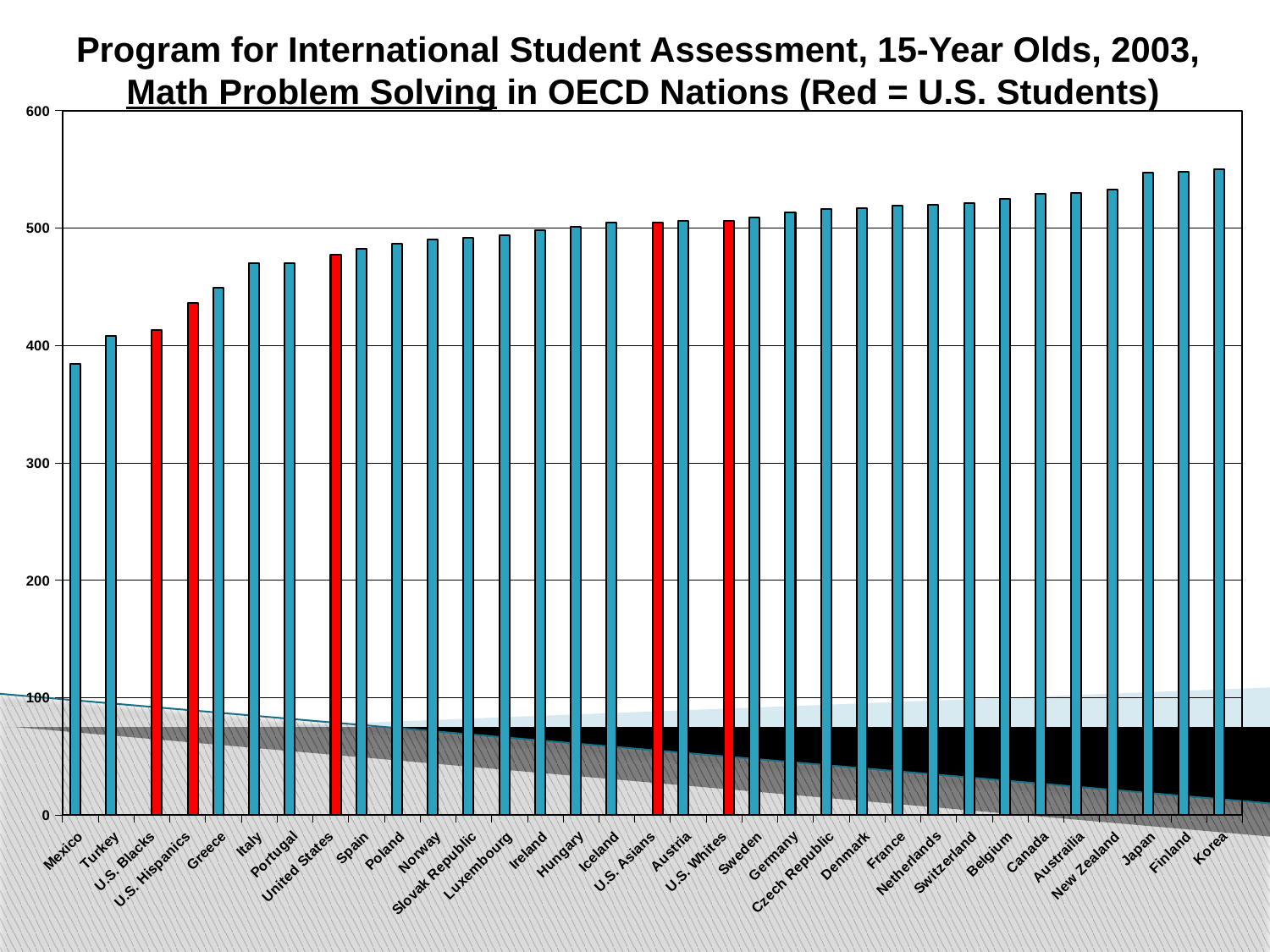

Program for International Student Assessment, 15-Year Olds, 2003,
Math Problem Solving in OECD Nations (Red = U.S. Students)

### Chart

| Category |  |  |
|---|---|---|
| Mexico | 384.0 | None |
| Turkey | 408.0 | None |
| U.S. Blacks | None | 413.0 |
| U.S. Hispanics | None | 436.0 |
| Greece | 449.0 | None |
| Italy | 470.0 | None |
| Portugal | 470.0 | None |
| United States | None | 477.0 |
| Spain | 482.0 | None |
| Poland | 487.0 | None |
| Norway | 490.0 | None |
| Slovak Republic | 492.0 | None |
| Luxembourg | 494.0 | None |
| Ireland | 498.0 | None |
| Hungary | 501.0 | None |
| Iceland | 505.0 | None |
| U.S. Asians | None | 505.0 |
| Austria | 506.0 | None |
| U.S. Whites | None | 506.0 |
| Sweden | 509.0 | None |
| Germany | 513.0 | None |
| Czech Republic | 516.0 | None |
| Denmark | 517.0 | None |
| France | 519.0 | None |
| Netherlands | 520.0 | None |
| Switzerland | 521.0 | None |
| Belgium | 525.0 | None |
| Canada | 529.0 | None |
| Austrailia | 530.0 | None |
| New Zealand | 533.0 | None |
| Japan | 547.0 | None |
| Finland | 548.0 | None |
| Korea | 550.0 | None |